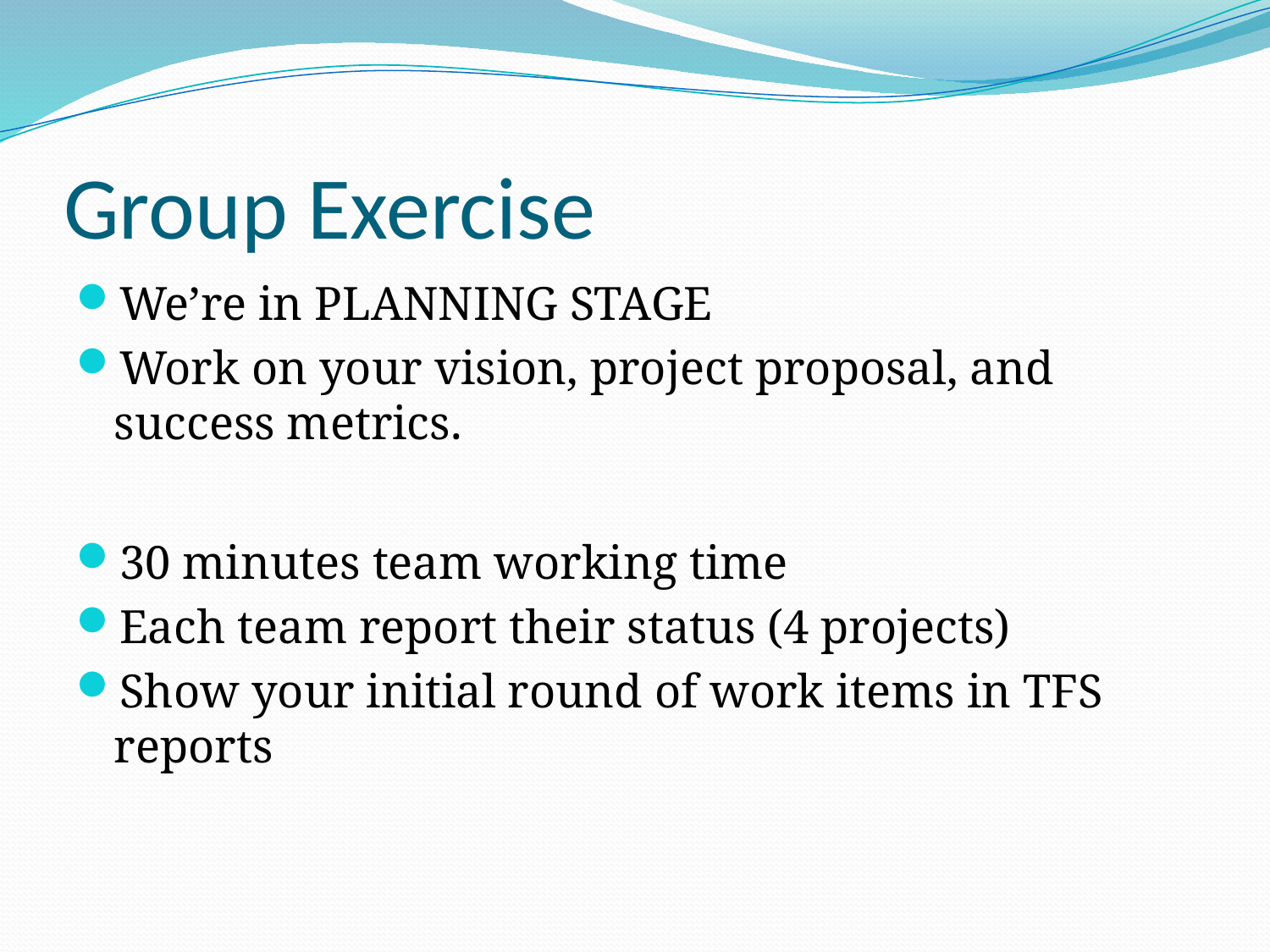

# Group Exercise
We’re in PLANNING STAGE
Work on your vision, project proposal, and success metrics.

30 minutes team working time
Each team report their status (4 projects)
Show your initial round of work items in TFS reports